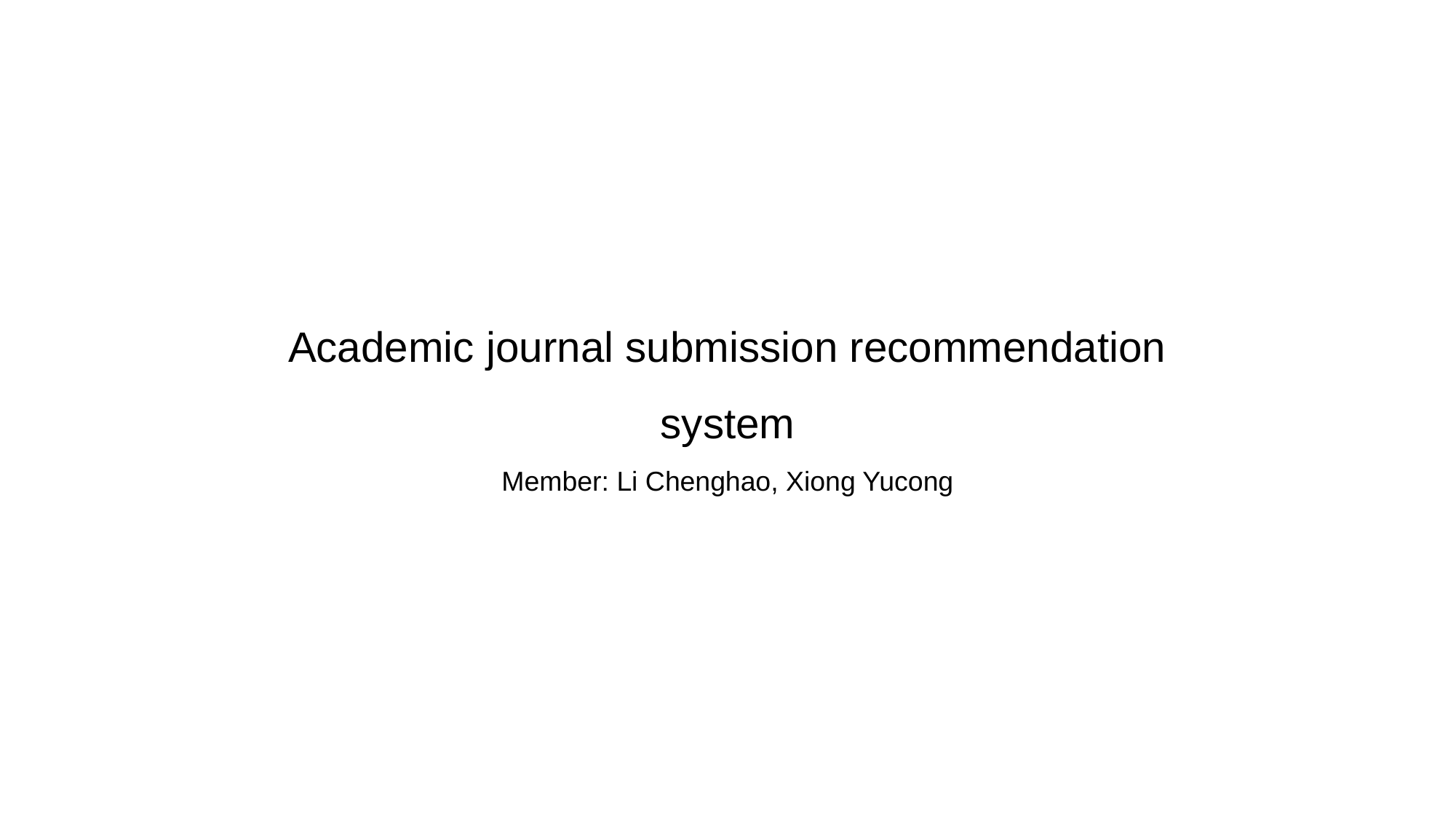

Academic journal submission recommendation system
Member: Li Chenghao, Xiong Yucong